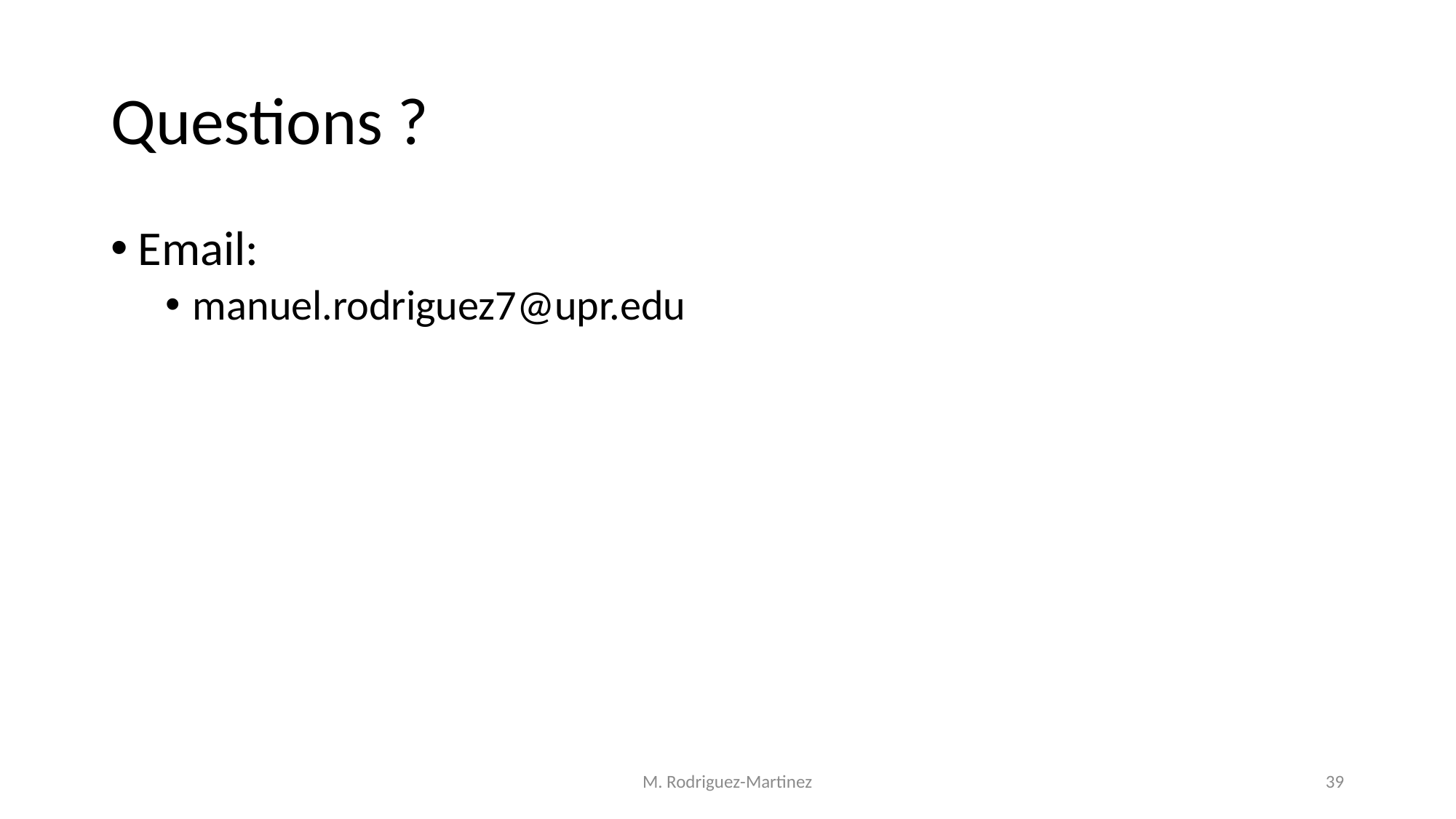

# Questions ?
Email:
manuel.rodriguez7@upr.edu
M. Rodriguez-Martinez
39